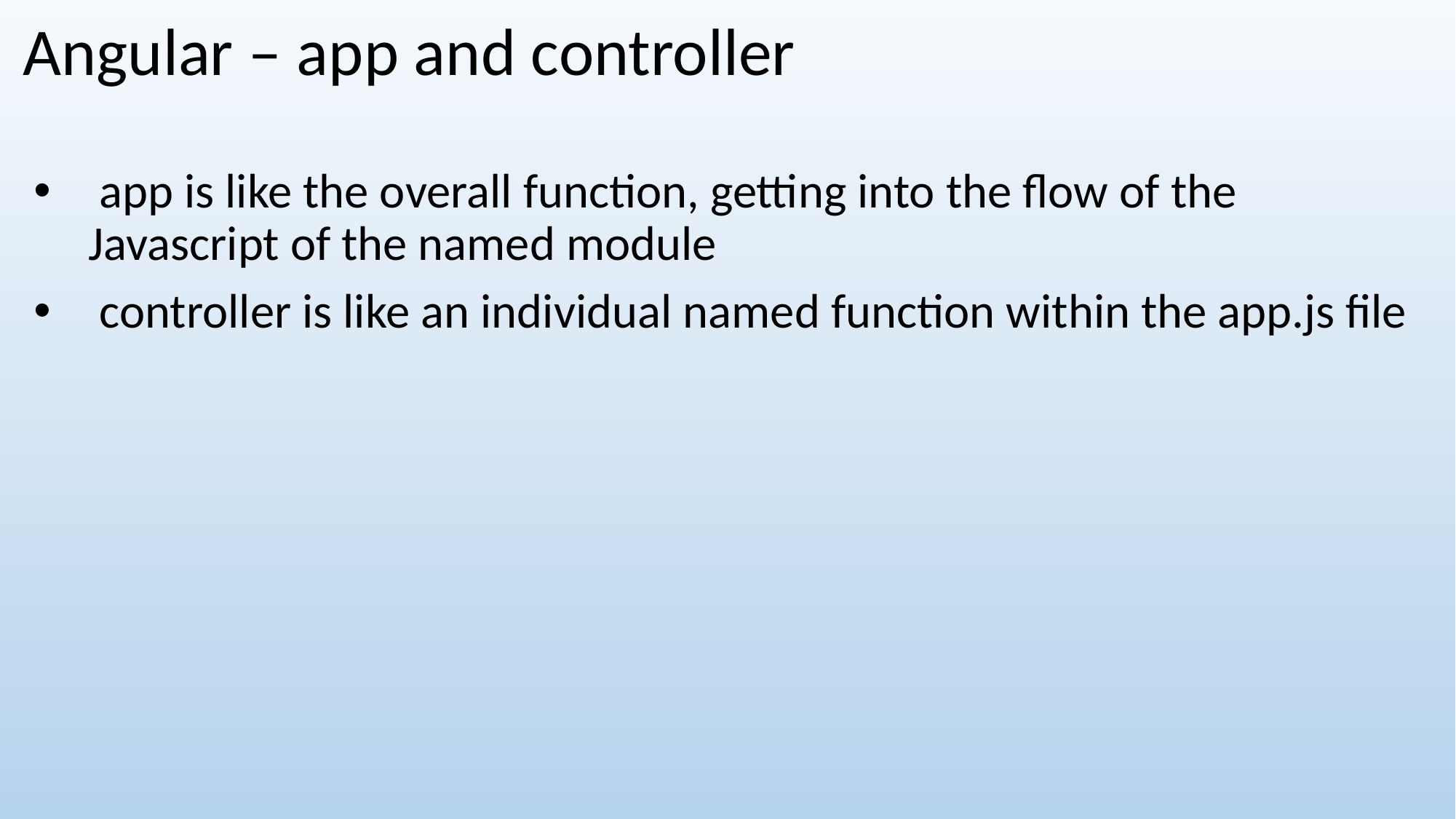

# Angular – app and controller
 app is like the overall function, getting into the flow of the Javascript of the named module
 controller is like an individual named function within the app.js file